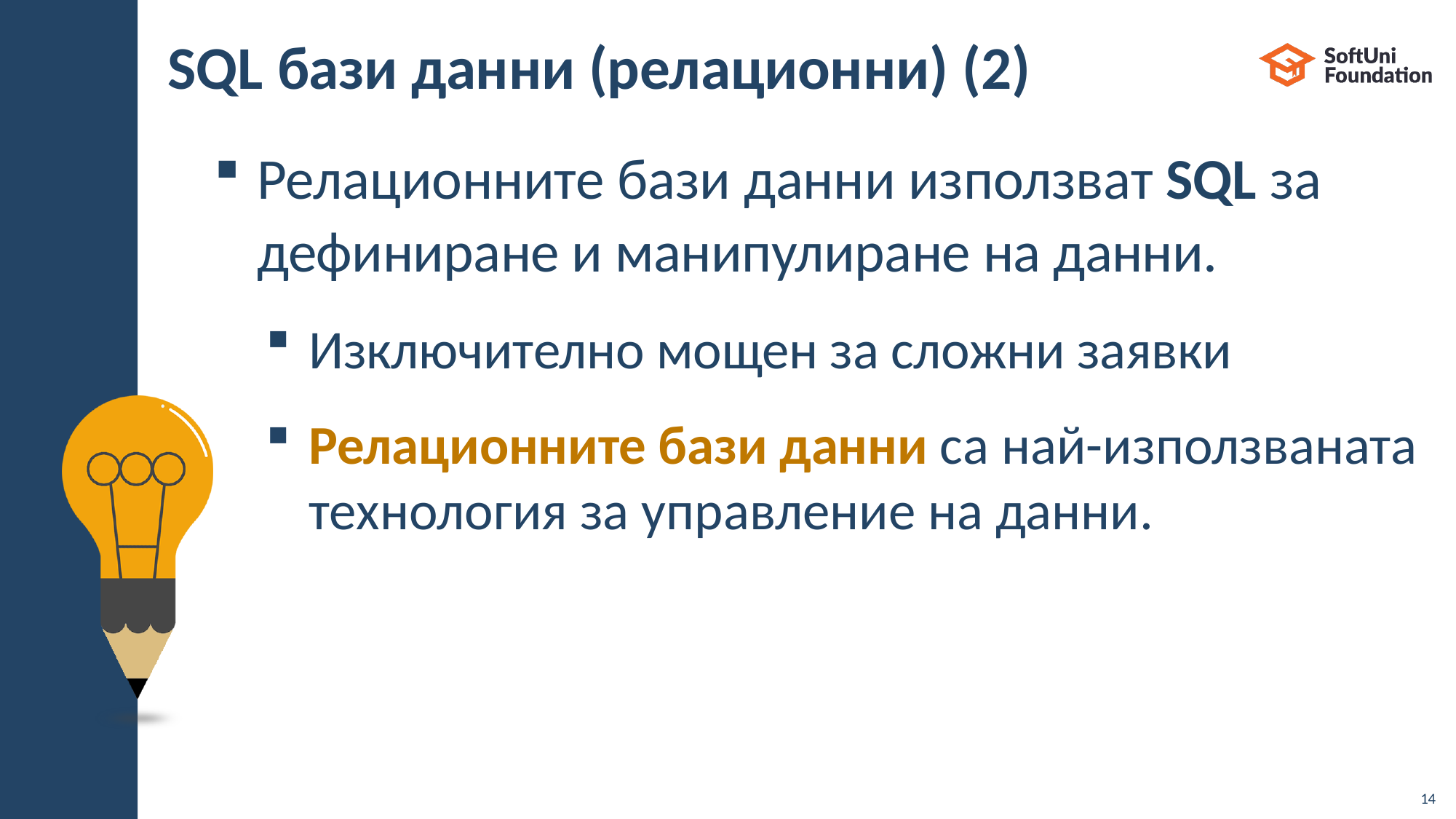

# SQL бази данни (релационни) (2)
Релационните бази данни използват SQL за дефиниране и манипулиране на данни.
Изключително мощен за сложни заявки
Релационните бази данни са най-използваната технология за управление на данни.
14